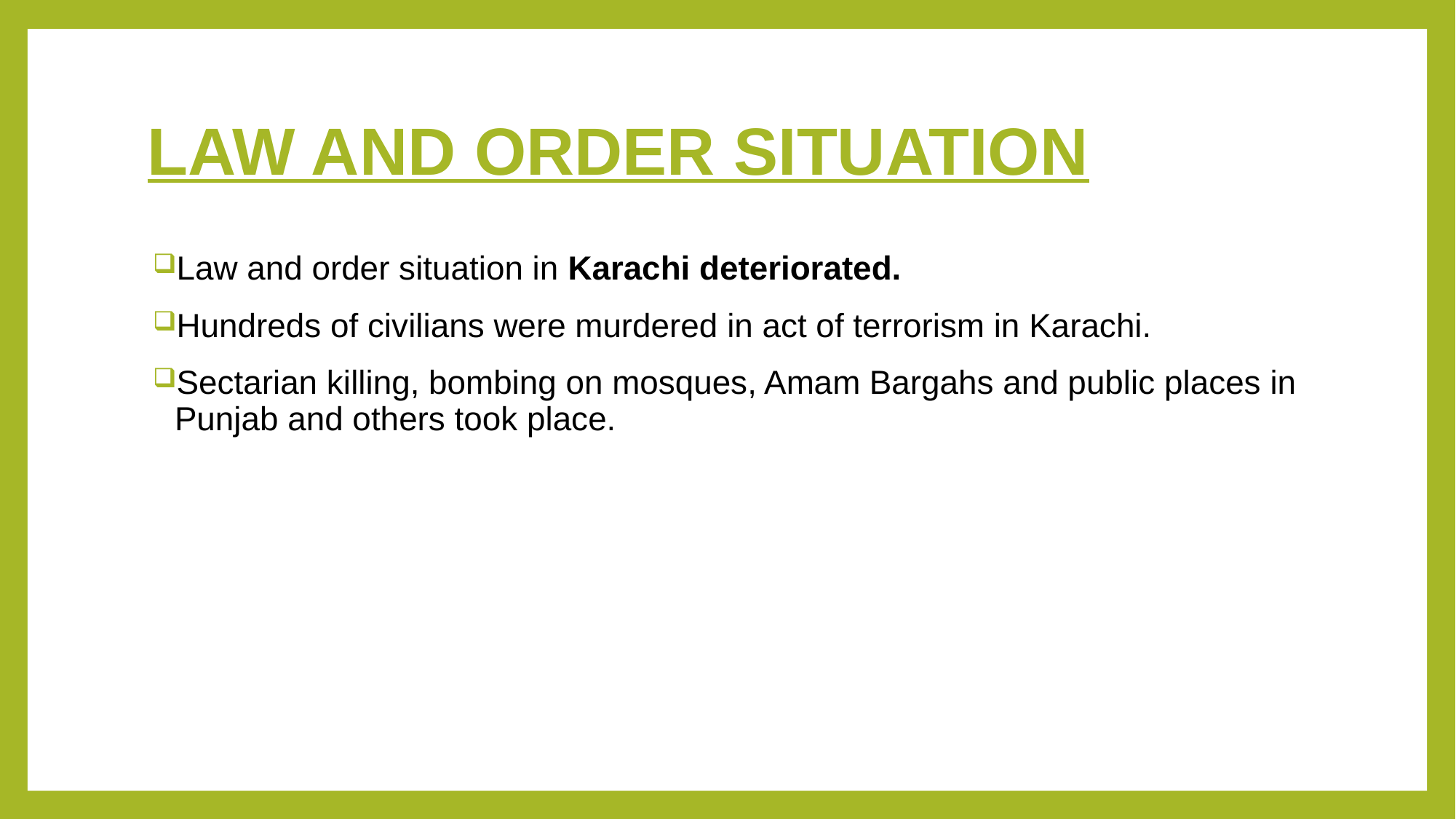

# LAW AND ORDER SITUATION
Law and order situation in Karachi deteriorated.
Hundreds of civilians were murdered in act of terrorism in Karachi.
Sectarian killing, bombing on mosques, Amam Bargahs and public places in Punjab and others took place.